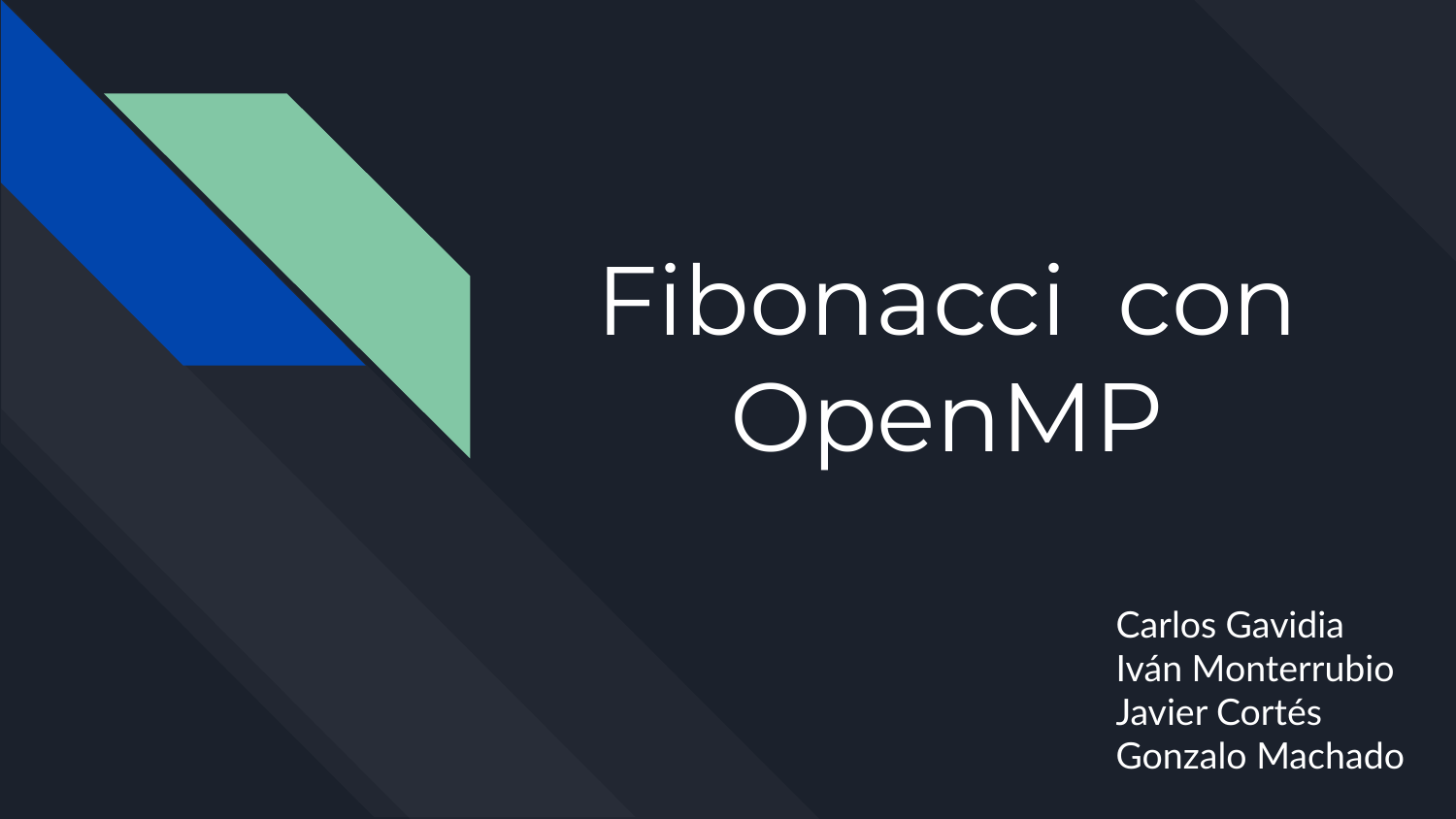

# Fibonacci  con OpenMP
Carlos Gavidia
Iván Monterrubio
Javier Cortés
Gonzalo Machado